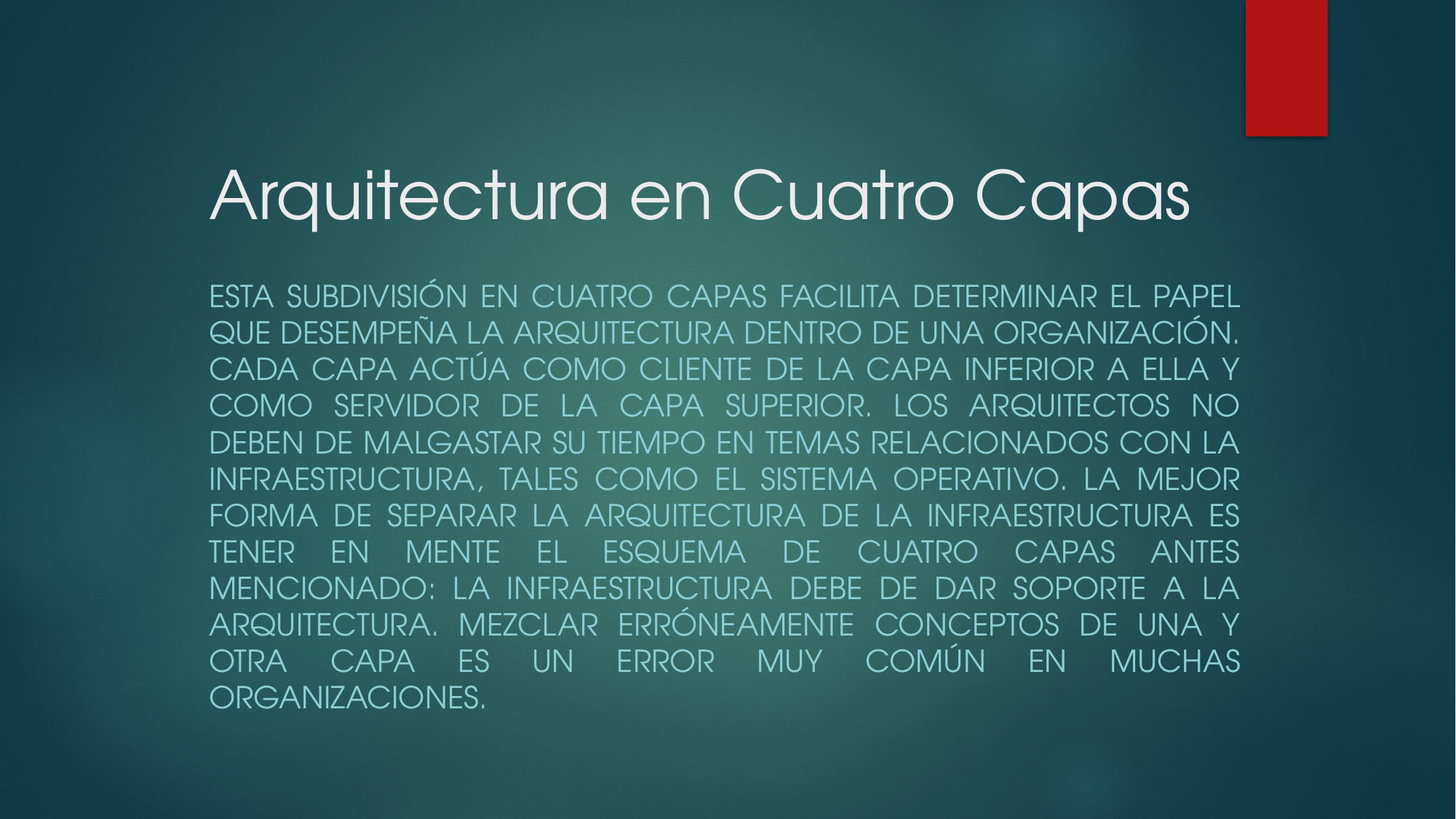

# Arquitectura en Cuatro Capas
Esta subdivisión en cuatro capas facilita determinar el papel que desempeña la arquitectura dentro de una organización. Cada capa actúa como cliente de la capa inferior a ella y como servidor de la capa superior. Los arquitectos no deben de malgastar su tiempo en temas relacionados con la infraestructura, tales como el sistema operativo. La mejor forma de separar la arquitectura de la infraestructura es tener en mente el esquema de cuatro capas antes mencionado: la infraestructura debe de dar soporte a la arquitectura. Mezclar erróneamente conceptos de una y otra capa es un error muy común en muchas organizaciones.